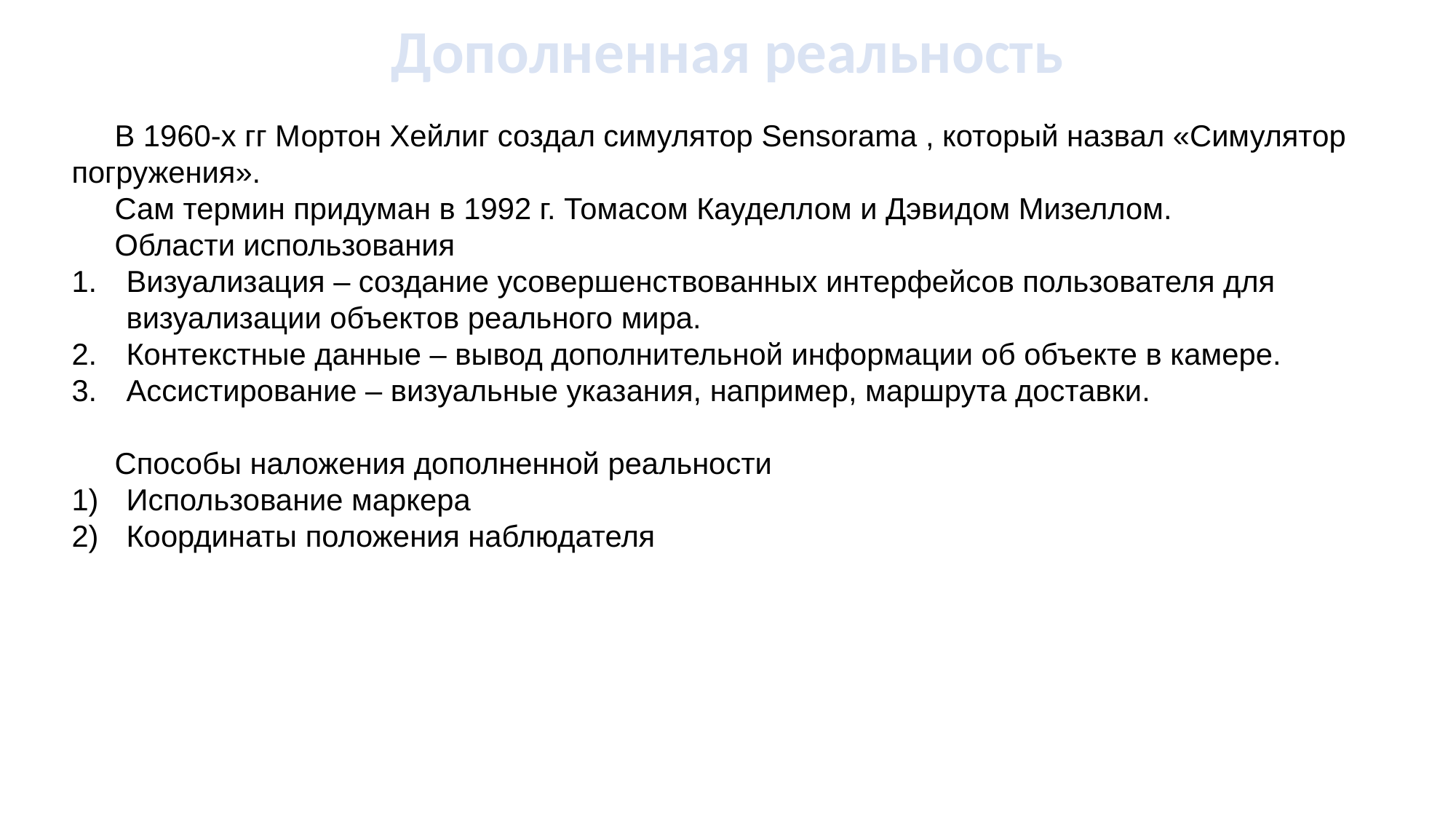

Дополненная реальность
В 1960-х гг Мортон Хейлиг создал симулятор Sensorama , который назвал «Симулятор погружения».
Сам термин придуман в 1992 г. Томасом Кауделлом и Дэвидом Мизеллом.
Области использования
Визуализация – создание усовершенствованных интерфейсов пользователя для визуализации объектов реального мира.
Контекстные данные – вывод дополнительной информации об объекте в камере.
Ассистирование – визуальные указания, например, маршрута доставки.

Способы наложения дополненной реальности
Использование маркера
Координаты положения наблюдателя